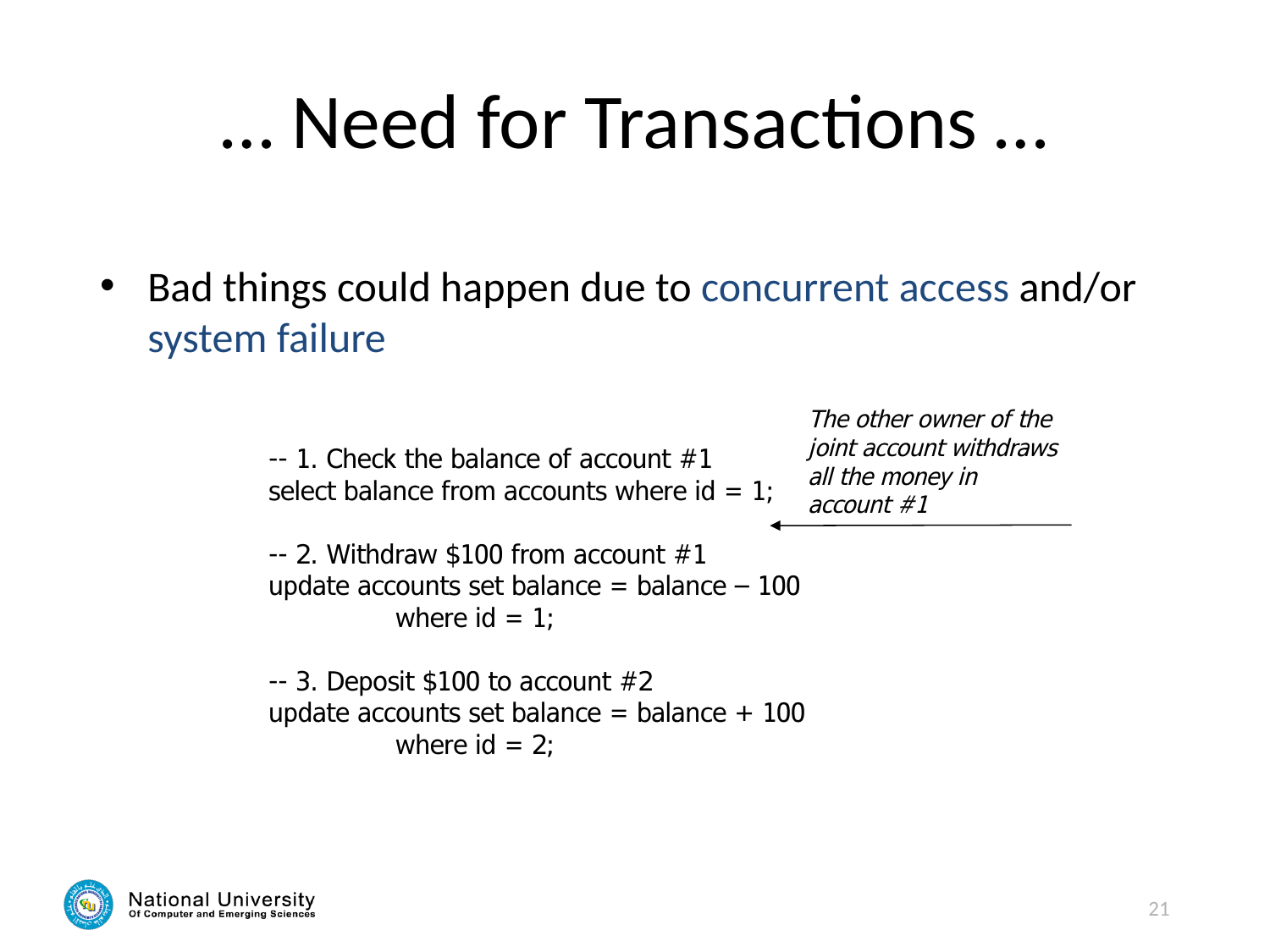

# … Need for Transactions …
Bad things could happen due to concurrent access and/or system failure
The other owner of the
joint account withdraws
all the money in
account #1
-- 1. Check the balance of account #1
select balance from accounts where id = 1;

-- 2. Withdraw $100 from account #1
update accounts set balance = balance – 100
	where id = 1;

-- 3. Deposit $100 to account #2
update accounts set balance = balance + 100
	where id = 2;

21